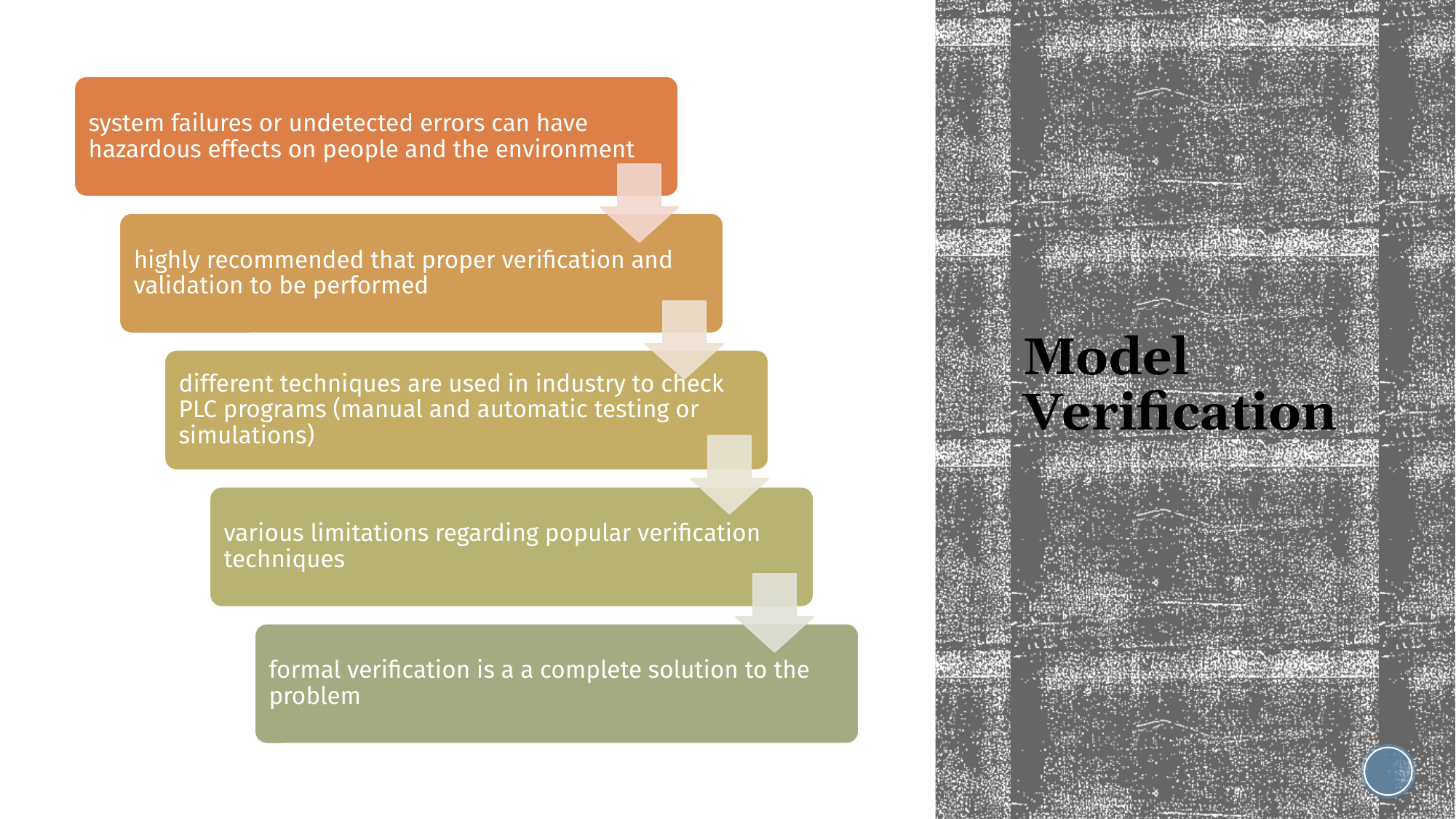

system failures or undetected errors can have hazardous effects on people and the environment
highly recommended that proper verification and validation to be performed
different techniques are used in industry to check PLC programs (manual and automatic testing or simulations)
various limitations regarding popular verification techniques
formal verification is a a complete solution to the problem

# Model Verification